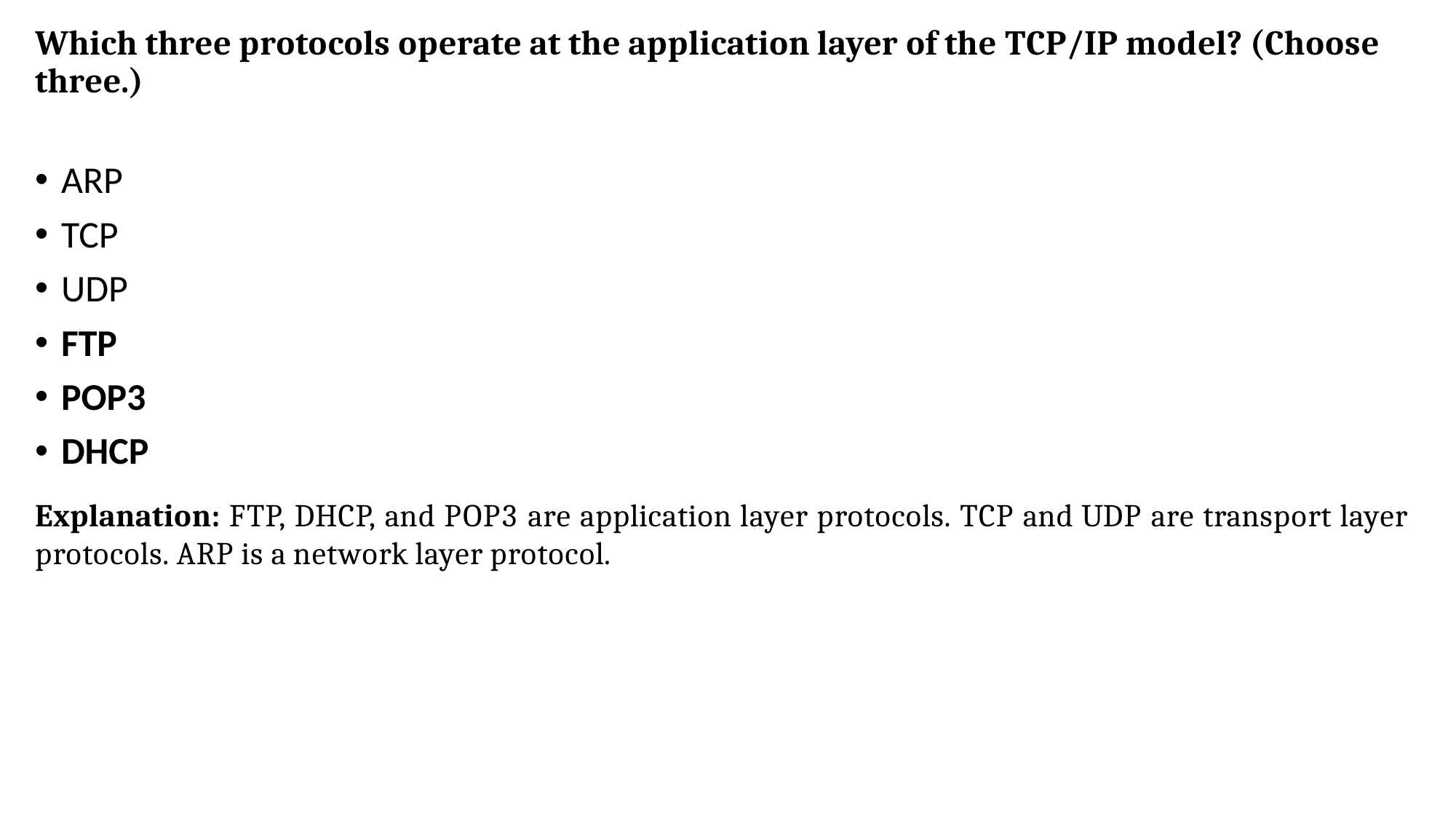

# Which three protocols operate at the application layer of the TCP/IP model? (Choose three.)
ARP
TCP
UDP
FTP
POP3
DHCP

Explanation: FTP, DHCP, and POP3 are application layer protocols. TCP and UDP are transport layer protocols. ARP is a network layer protocol.